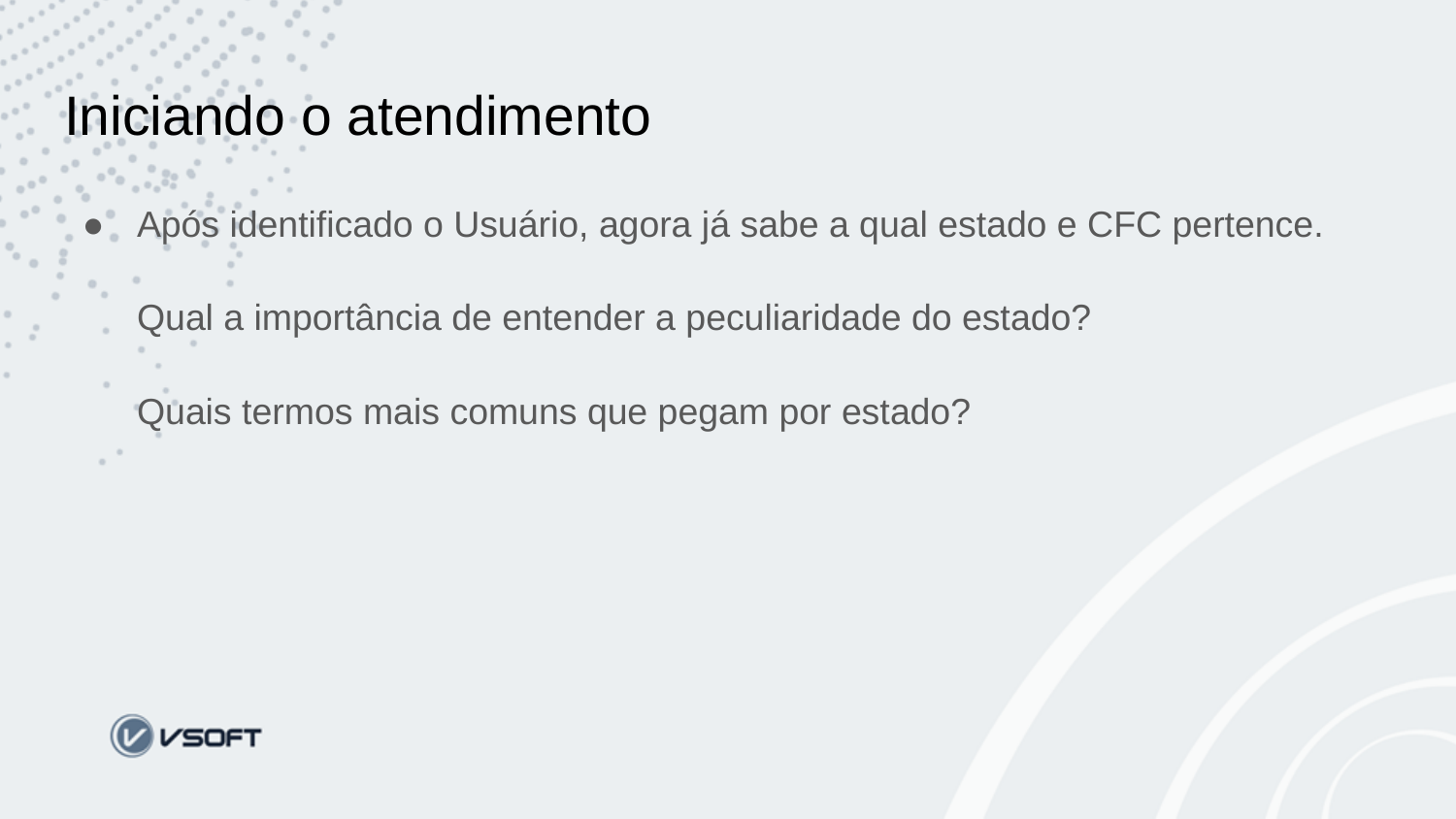

# Iniciando o atendimento

Após identificado o Usuário, agora já sabe a qual estado e CFC pertence.
Qual a importância de entender a peculiaridade do estado?
Quais termos mais comuns que pegam por estado?